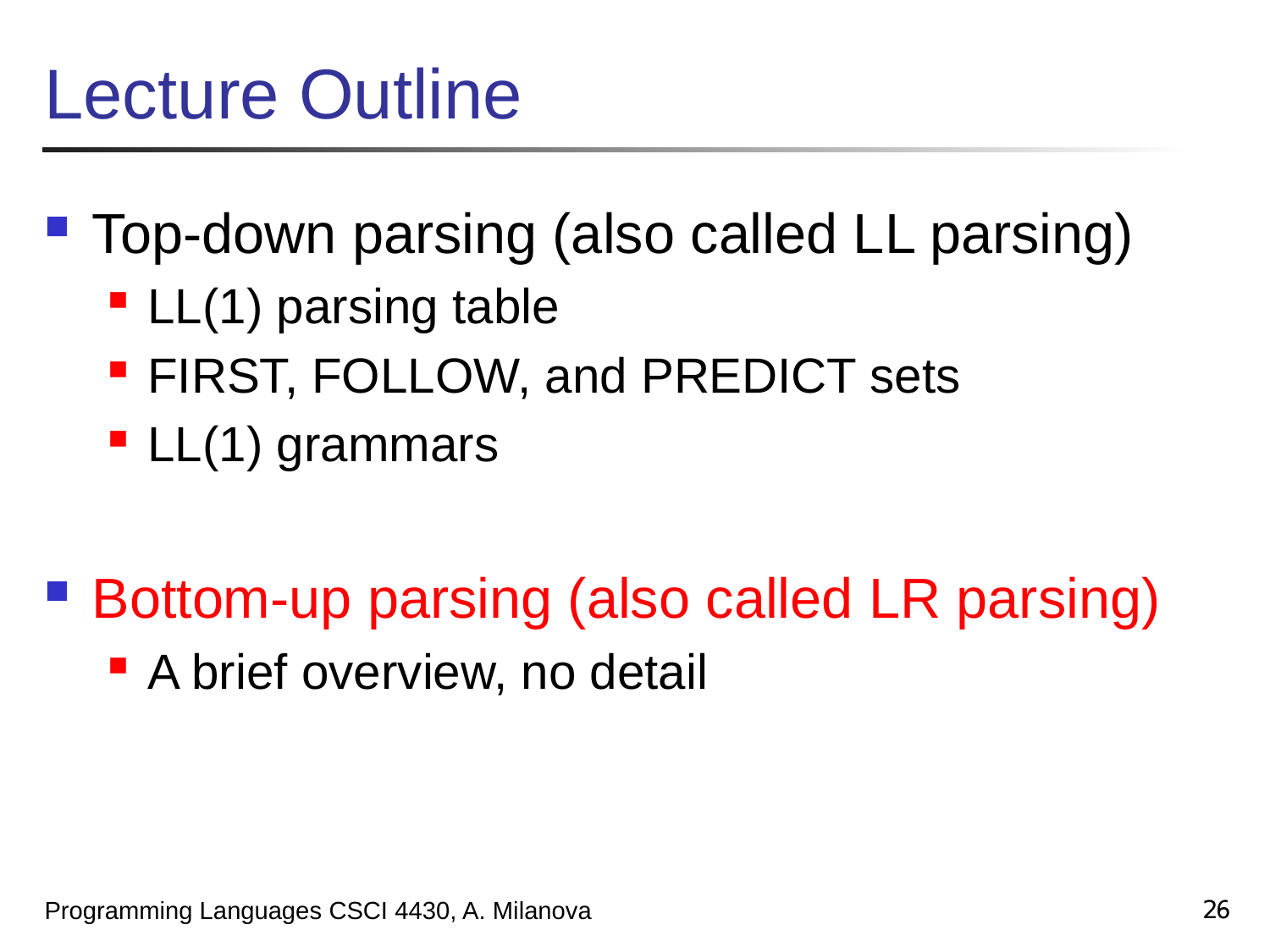

# Lecture Outline
Top-down parsing (also called LL parsing)
LL(1) parsing table
FIRST, FOLLOW, and PREDICT sets
LL(1) grammars

Bottom-up parsing (also called LR parsing)
A brief overview, no detail
26
Programming Languages CSCI 4430, A. Milanova